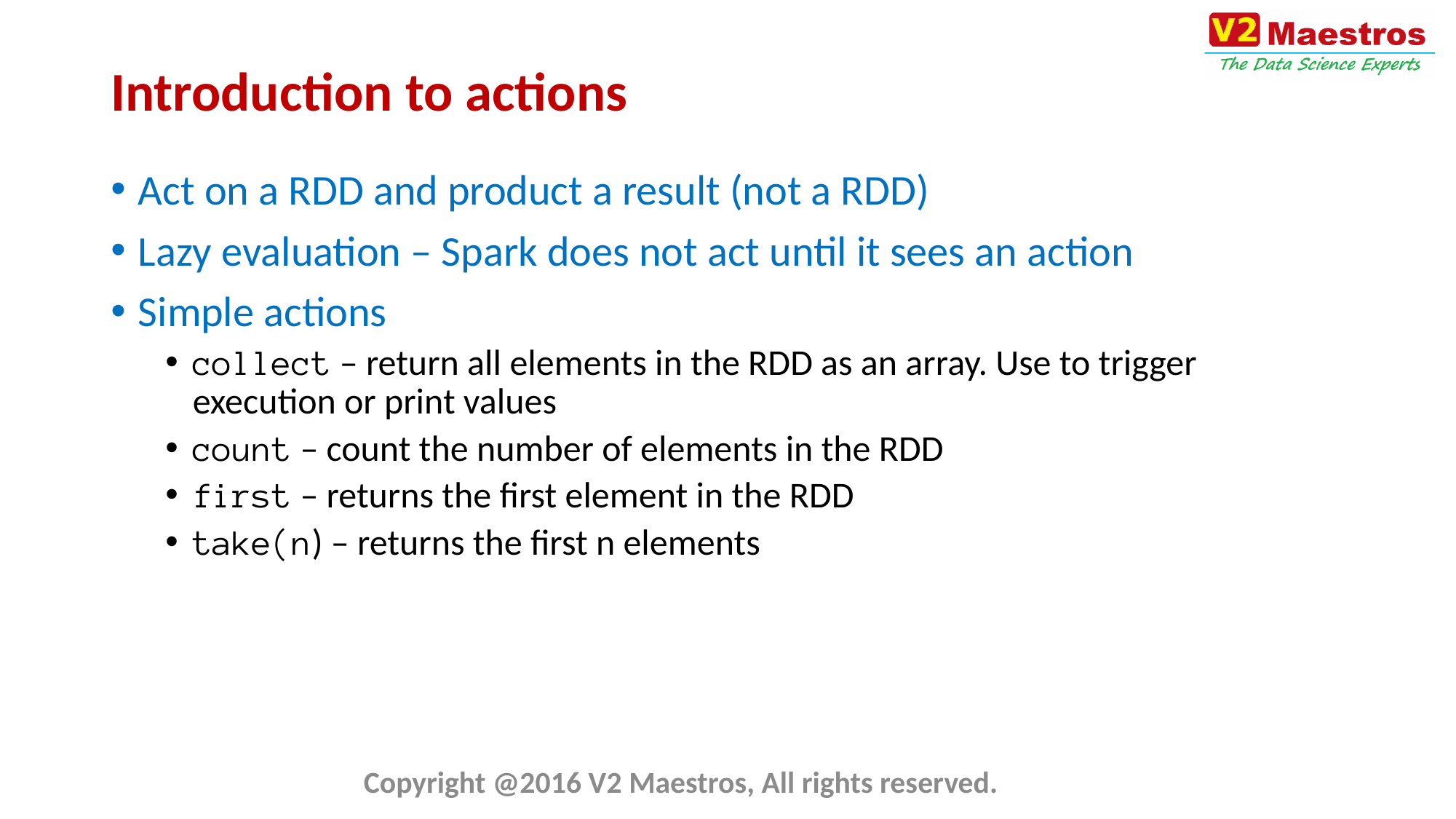

# Introduction to actions
Act on a RDD and product a result (not a RDD)
Lazy evaluation – Spark does not act until it sees an action
Simple actions
collect – return all elements in the RDD as an array. Use to trigger execution or print values
count – count the number of elements in the RDD
first – returns the first element in the RDD
take(n) – returns the first n elements
Copyright @2016 V2 Maestros, All rights reserved.